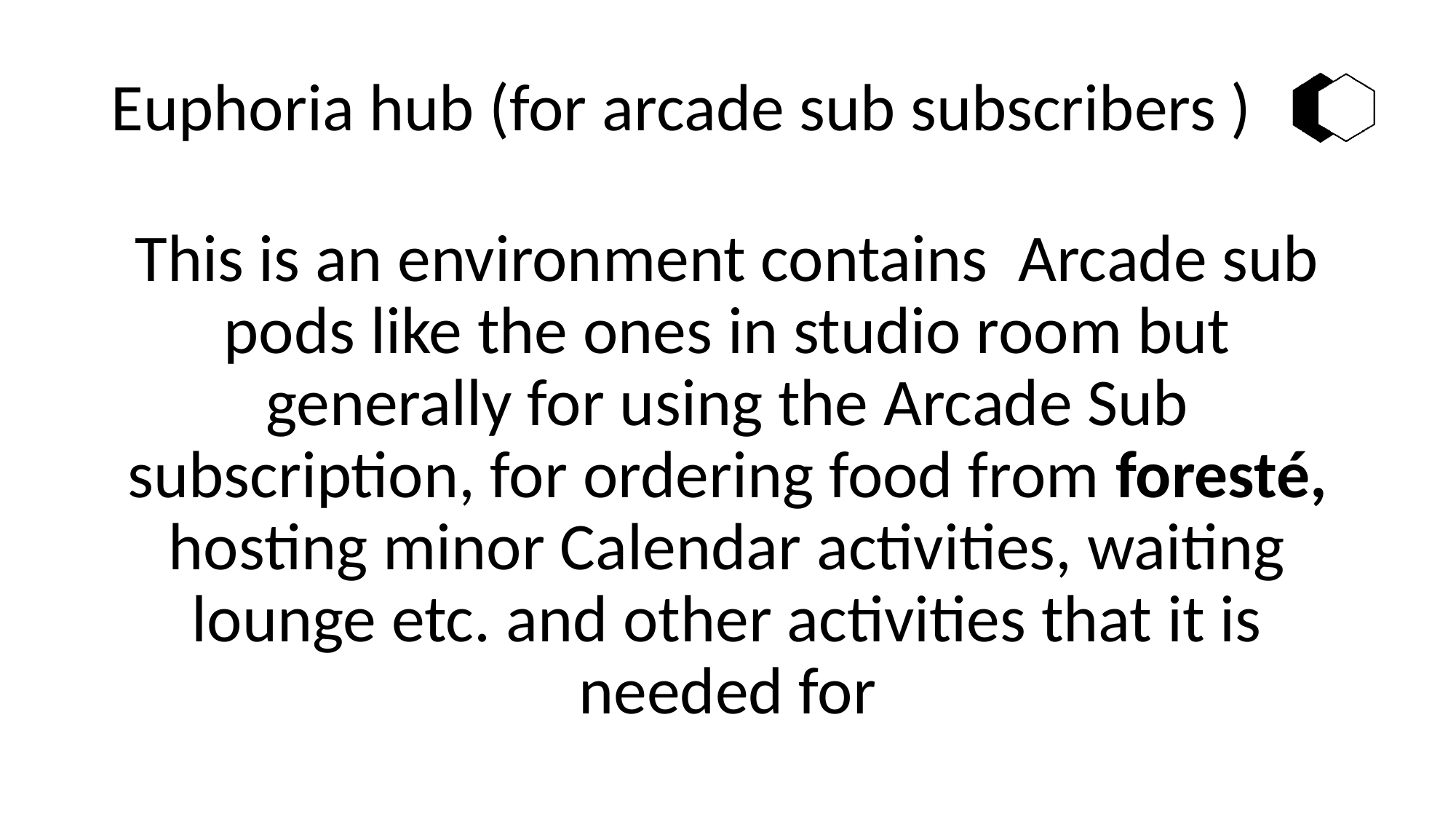

# Euphoria hub (for arcade sub subscribers )
This is an environment contains  Arcade sub pods like the ones in studio room but generally for using the Arcade Sub subscription, for ordering food from foresté, hosting minor Calendar activities, waiting lounge etc. and other activities that it is needed for